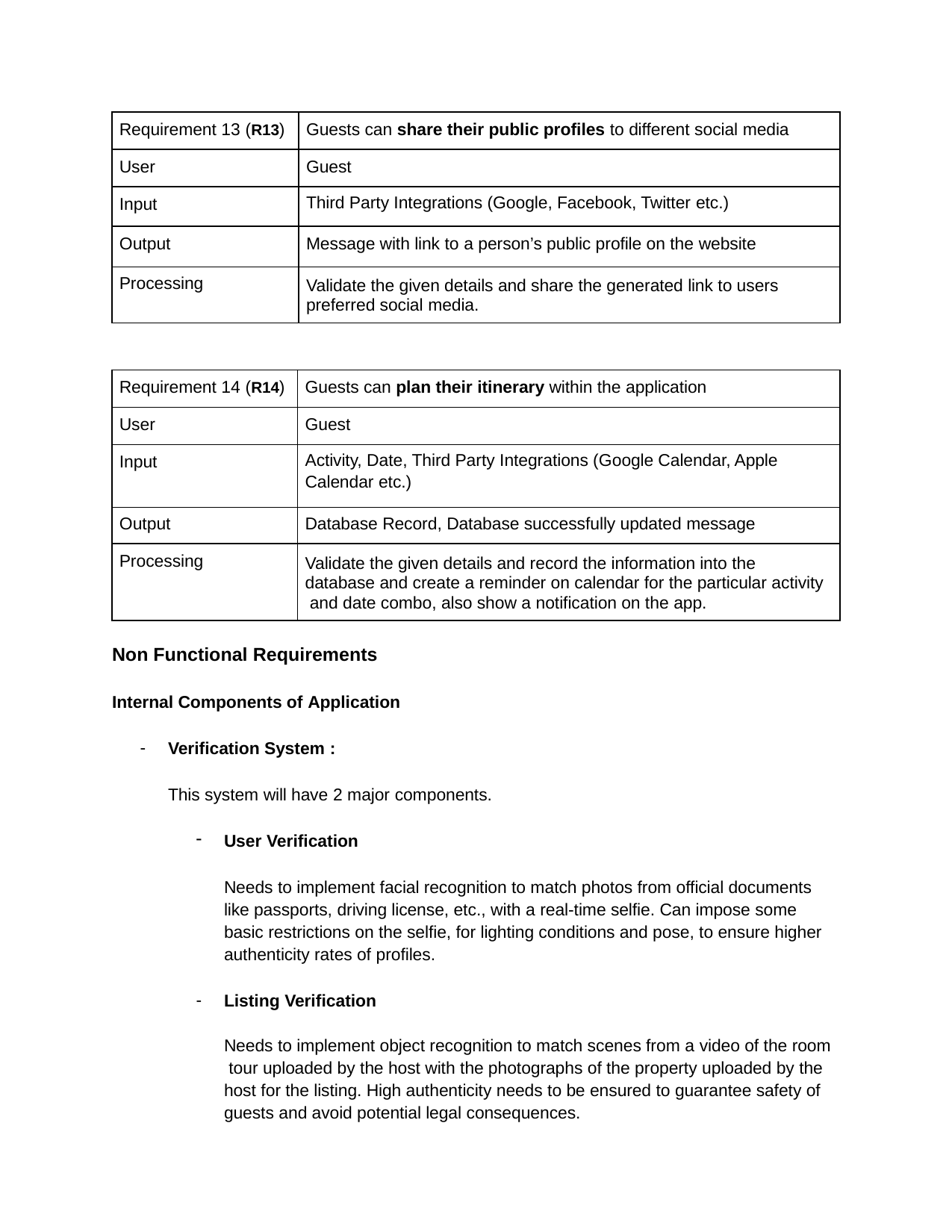

| Requirement 13 (R13) | Guests can share their public profiles to different social media |
| --- | --- |
| User | Guest |
| Input | Third Party Integrations (Google, Facebook, Twitter etc.) |
| Output | Message with link to a person’s public profile on the website |
| Processing | Validate the given details and share the generated link to users preferred social media. |
| Requirement 14 (R14) | Guests can plan their itinerary within the application |
| --- | --- |
| User | Guest |
| Input | Activity, Date, Third Party Integrations (Google Calendar, Apple Calendar etc.) |
| Output | Database Record, Database successfully updated message |
| Processing | Validate the given details and record the information into the database and create a reminder on calendar for the particular activity and date combo, also show a notification on the app. |
Non Functional Requirements

Internal Components of Application

Verification System :

This system will have 2 major components.

User Verification

Needs to implement facial recognition to match photos from official documents  like passports, driving license, etc., with a real-time selfie. Can impose some  basic restrictions on the selfie, for lighting conditions and pose, to ensure higher  authenticity rates of profiles.

Listing Verification

Needs to implement object recognition to match scenes from a video of the room  tour uploaded by the host with the photographs of the property uploaded by the  host for the listing. High authenticity needs to be ensured to guarantee safety of  guests and avoid potential legal consequences.